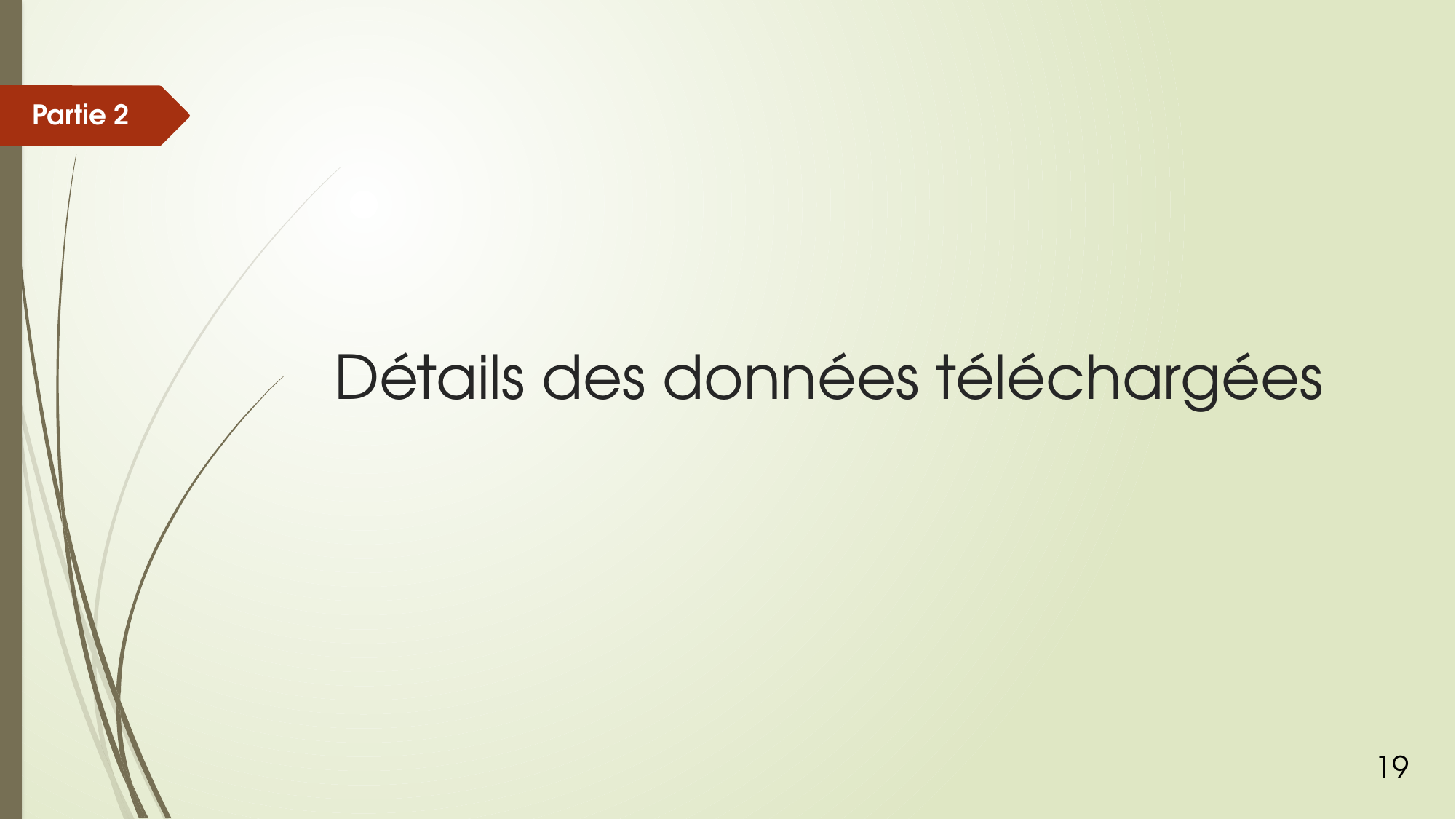

Partie 2
# Détails des données téléchargées
19